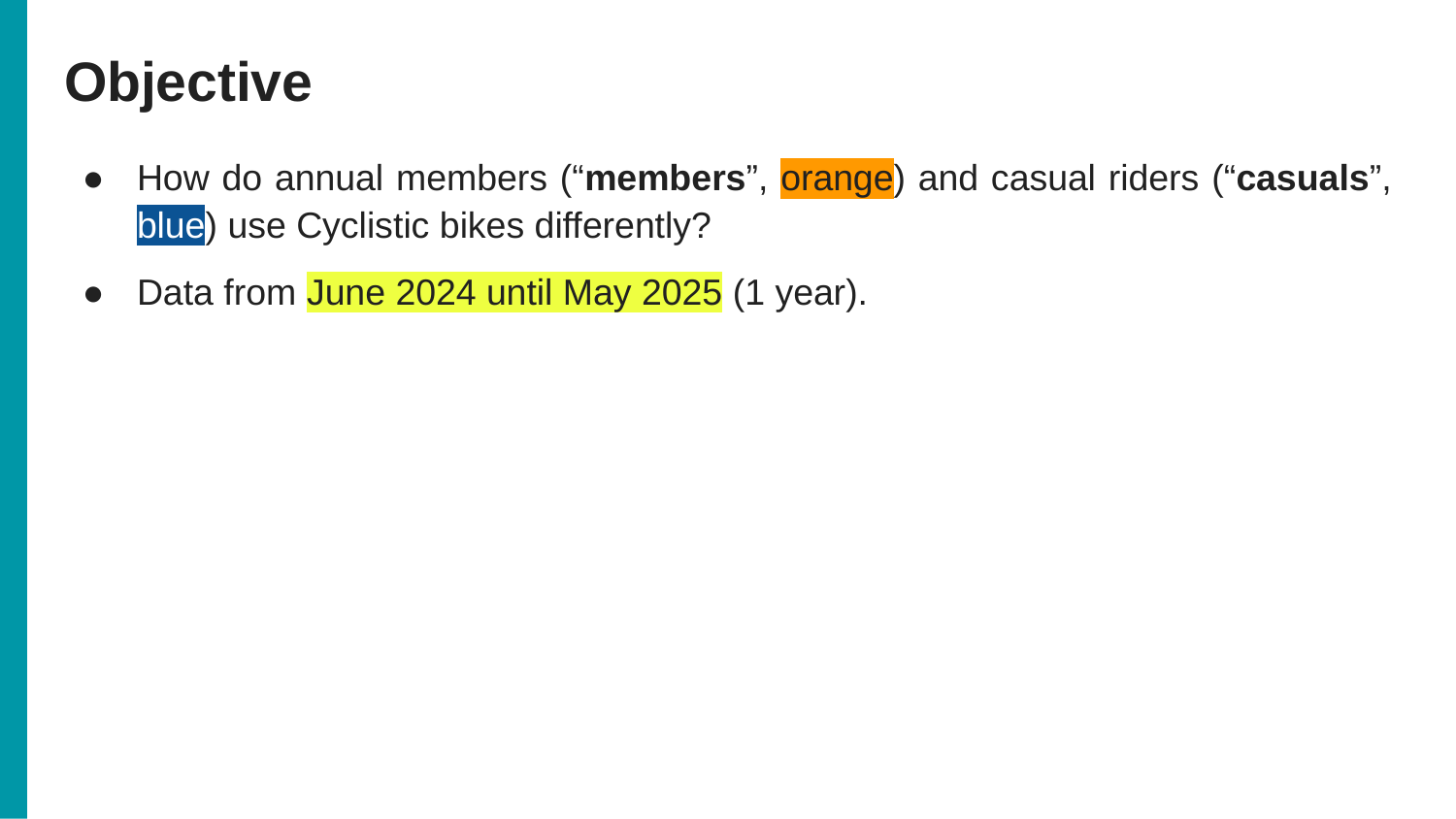

# Objective
How do annual members (“members”, orange) and casual riders (“casuals”, blue) use Cyclistic bikes differently?
Data from June 2024 until May 2025 (1 year).